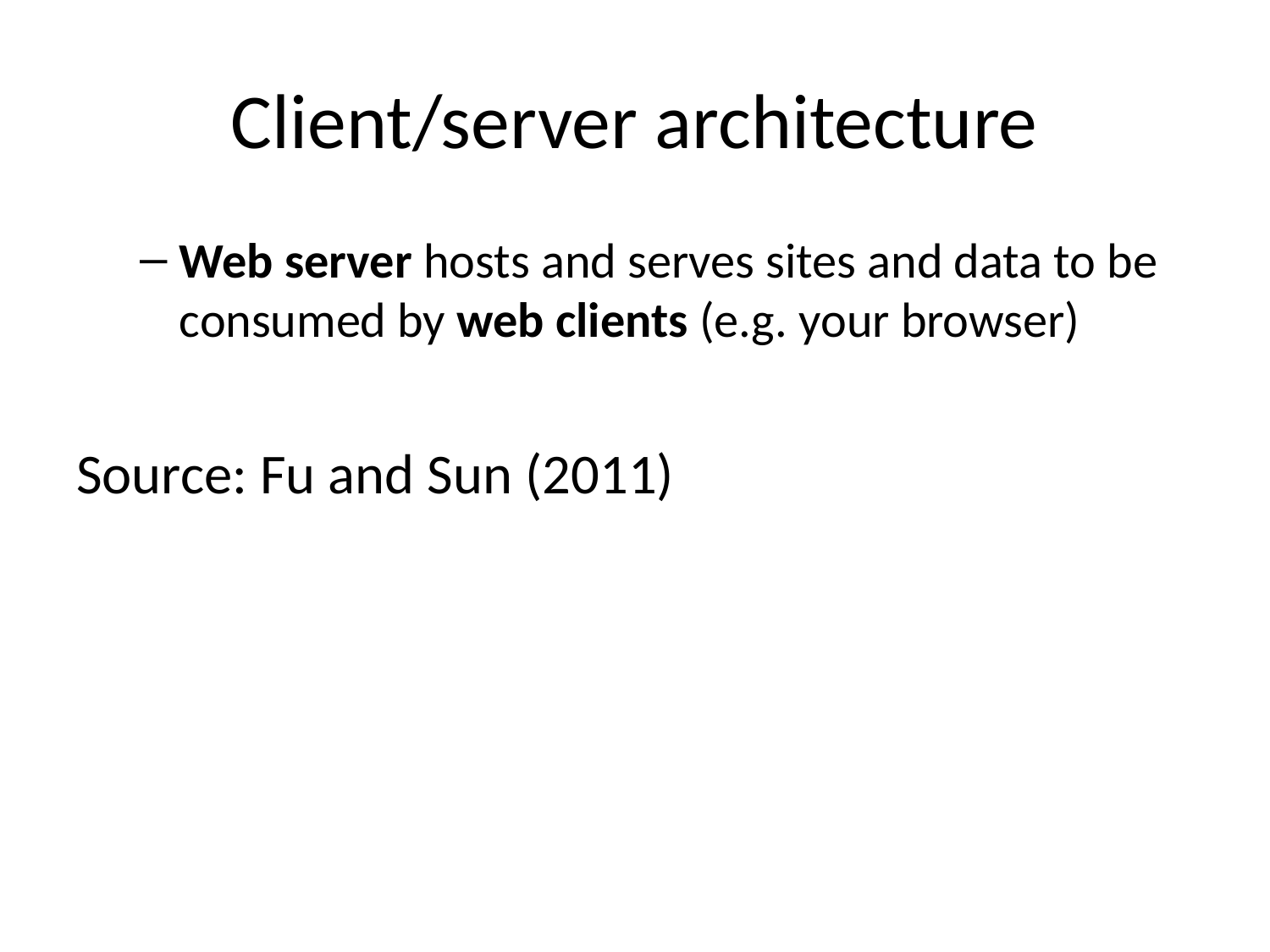

# Client/server architecture
Web server hosts and serves sites and data to be consumed by web clients (e.g. your browser)

Source: Fu and Sun (2011)